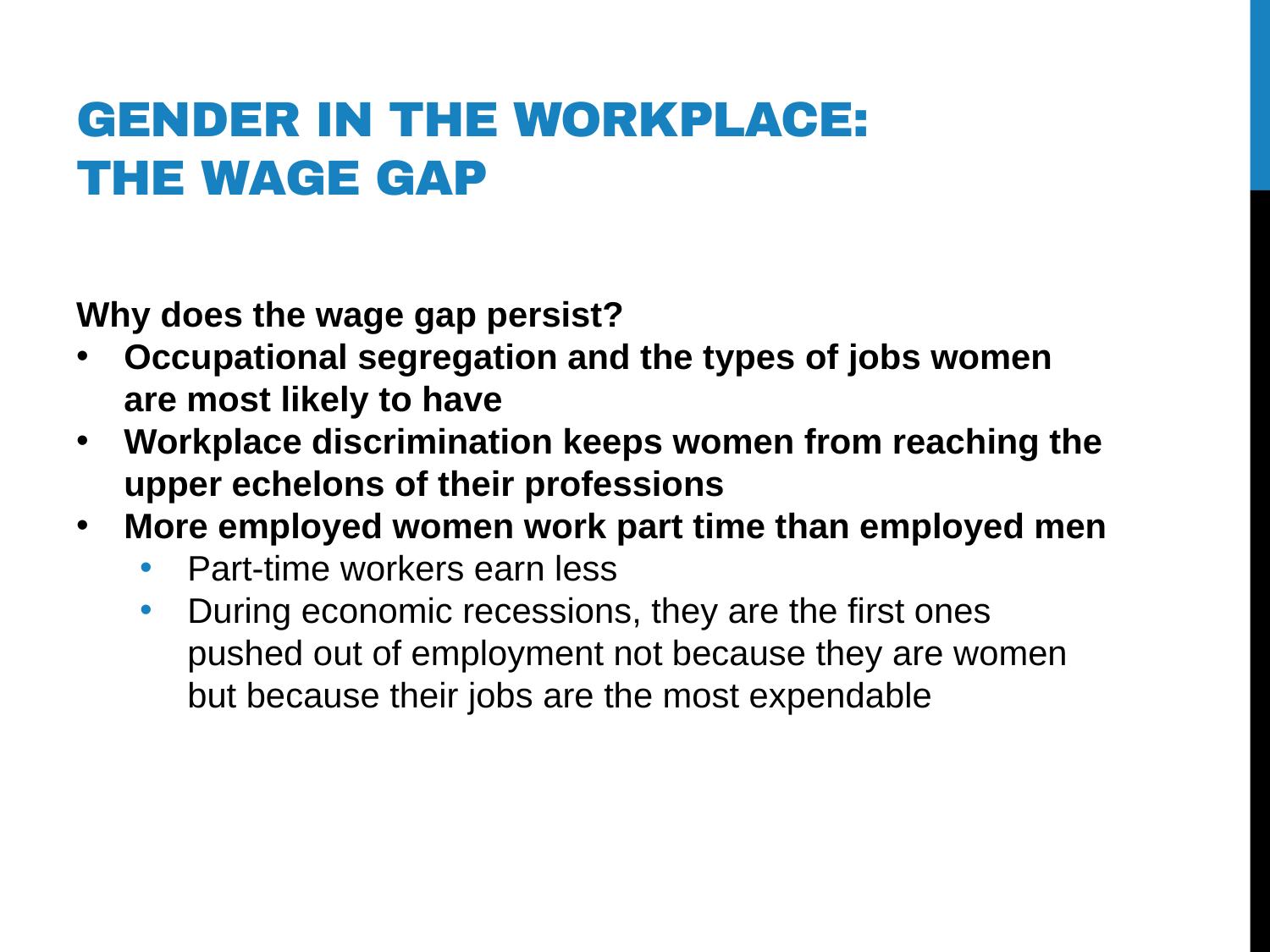

# Gender in the workplace: the wage gap

Why does the wage gap persist?
Occupational segregation and the types of jobs women are most likely to have
Workplace discrimination keeps women from reaching the upper echelons of their professions
More employed women work part time than employed men
Part-time workers earn less
During economic recessions, they are the first ones pushed out of employment not because they are women but because their jobs are the most expendable